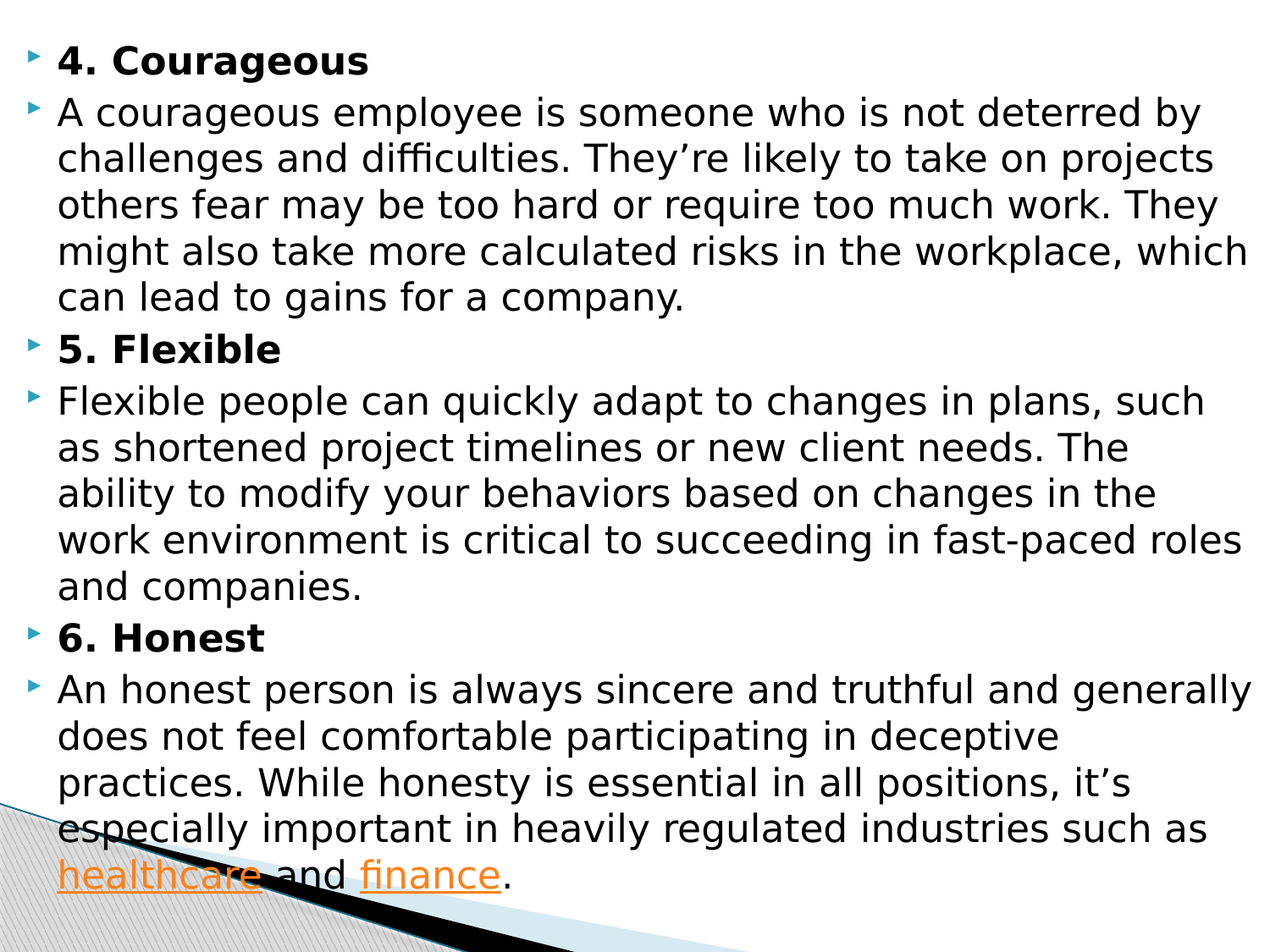

4. Courageous
A courageous employee is someone who is not deterred by challenges and difficulties. They’re likely to take on projects others fear may be too hard or require too much work. They might also take more calculated risks in the workplace, which can lead to gains for a company.
5. Flexible
Flexible people can quickly adapt to changes in plans, such as shortened project timelines or new client needs. The ability to modify your behaviors based on changes in the work environment is critical to succeeding in fast-paced roles and companies.
6. Honest
An honest person is always sincere and truthful and generally does not feel comfortable participating in deceptive practices. While honesty is essential in all positions, it’s especially important in heavily regulated industries such as healthcare and finance.

#